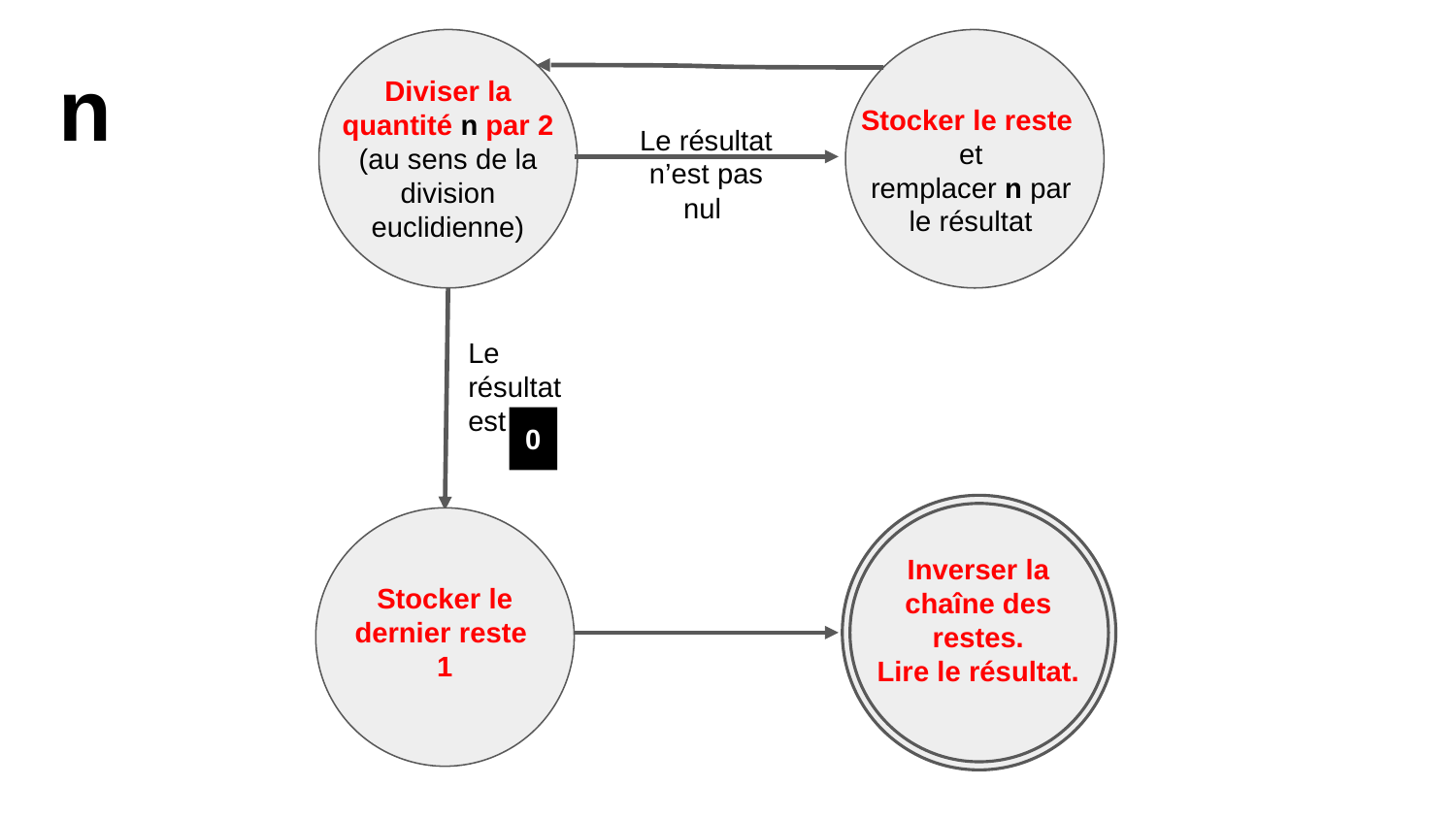

Diviser la quantité n par 2
(au sens de la division euclidienne)

Stocker le reste
et
remplacer n par le résultat
n
Le résultat n’est pas nul
Le résultat est 0
0

Inverser la chaîne des restes.
Lire le résultat.

Stocker le dernier reste
1